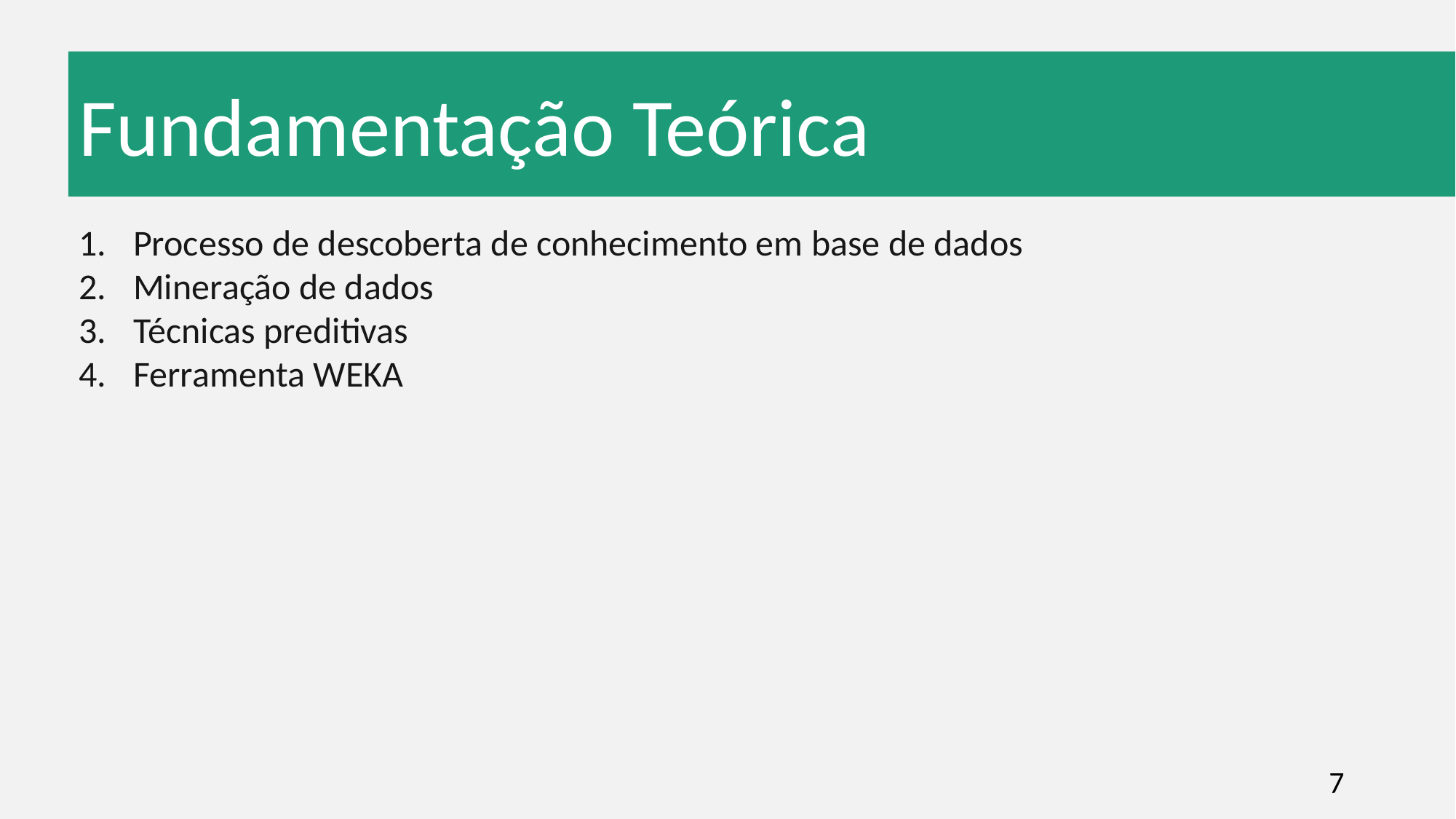

Fundamentação Teórica
Processo de descoberta de conhecimento em base de dados
Mineração de dados
Técnicas preditivas
Ferramenta WEKA
7